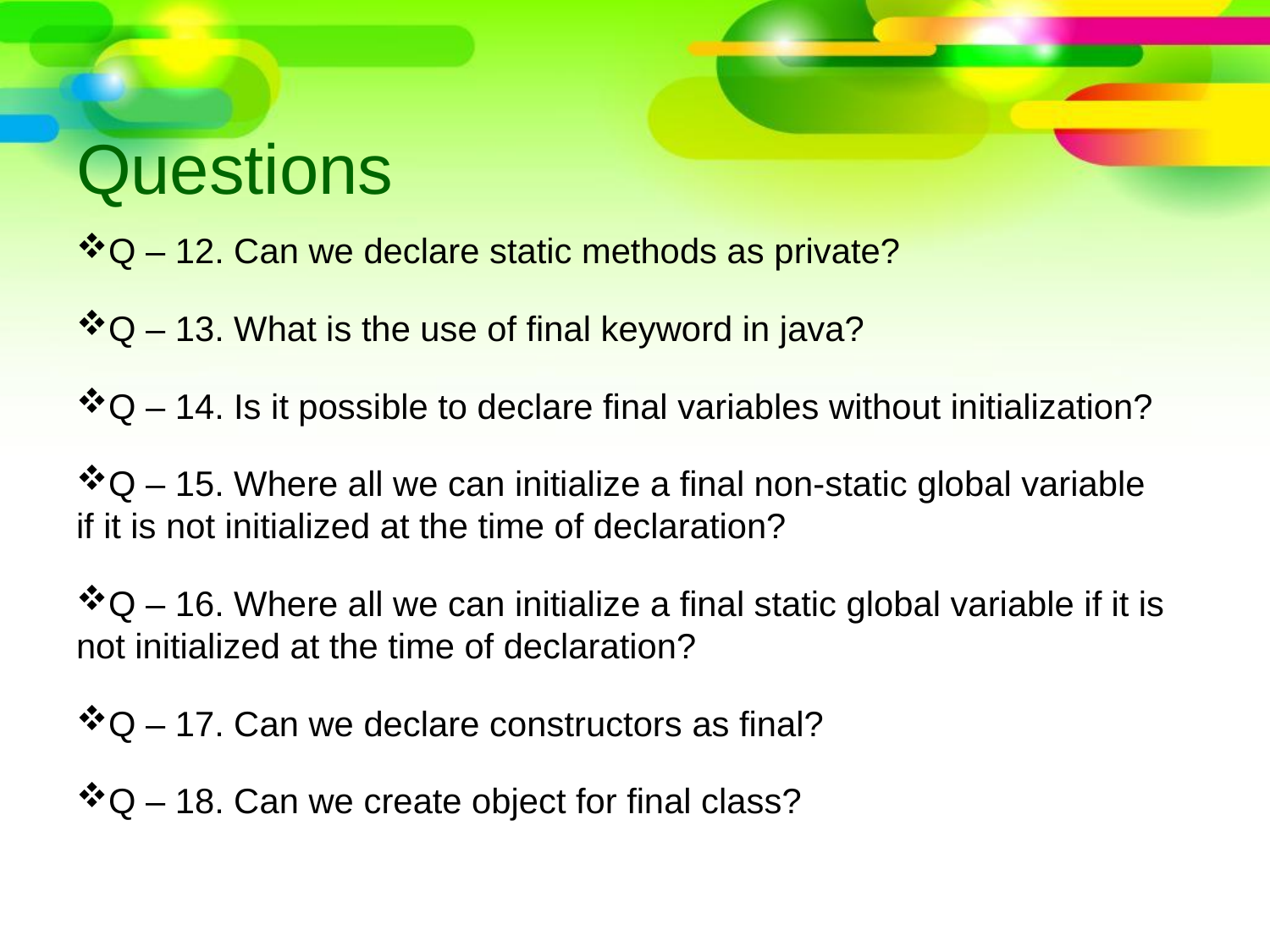

# Questions
Q – 12. Can we declare static methods as private?

Q – 13. What is the use of final keyword in java?

Q – 14. Is it possible to declare final variables without initialization?

Q – 15. Where all we can initialize a final non-static global variable if it is not initialized at the time of declaration?

Q – 16. Where all we can initialize a final static global variable if it is not initialized at the time of declaration?

Q – 17. Can we declare constructors as final?

Q – 18. Can we create object for final class?